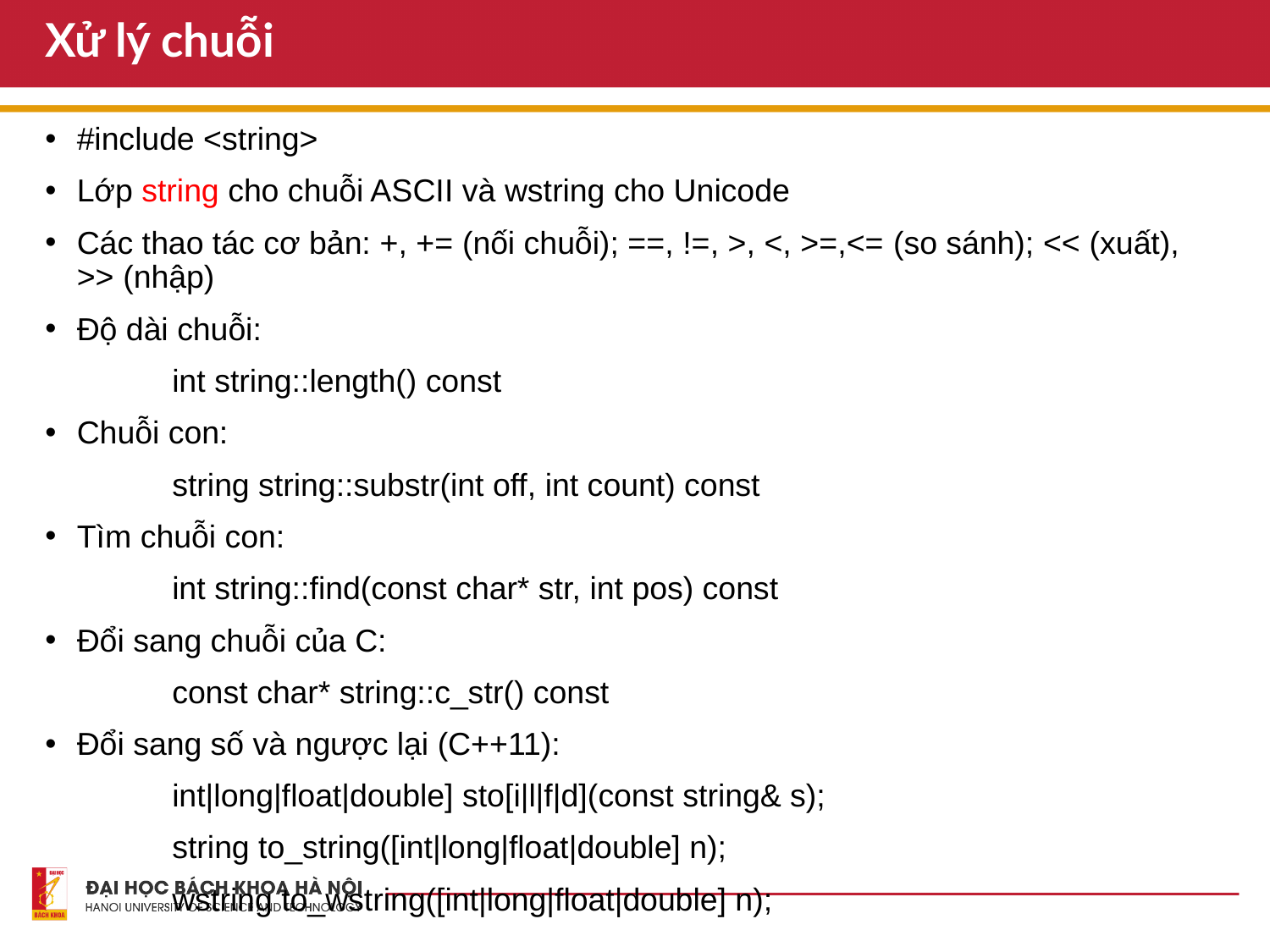

# Xử lý chuỗi
#include <string>
Lớp string cho chuỗi ASCII và wstring cho Unicode
Các thao tác cơ bản: +, += (nối chuỗi); ==, !=, >, <, >=,<= (so sánh); << (xuất), >> (nhập)
Độ dài chuỗi:
	int string::length() const
Chuỗi con:
	string string::substr(int off, int count) const
Tìm chuỗi con:
	int string::find(const char* str, int pos) const
Đổi sang chuỗi của C:
	const char* string::c_str() const
Đổi sang số và ngược lại (C++11):
	int|long|float|double] sto[i|l|f|d](const string& s);
	string to_string([int|long|float|double] n);
	wstring to_wstring([int|long|float|double] n);